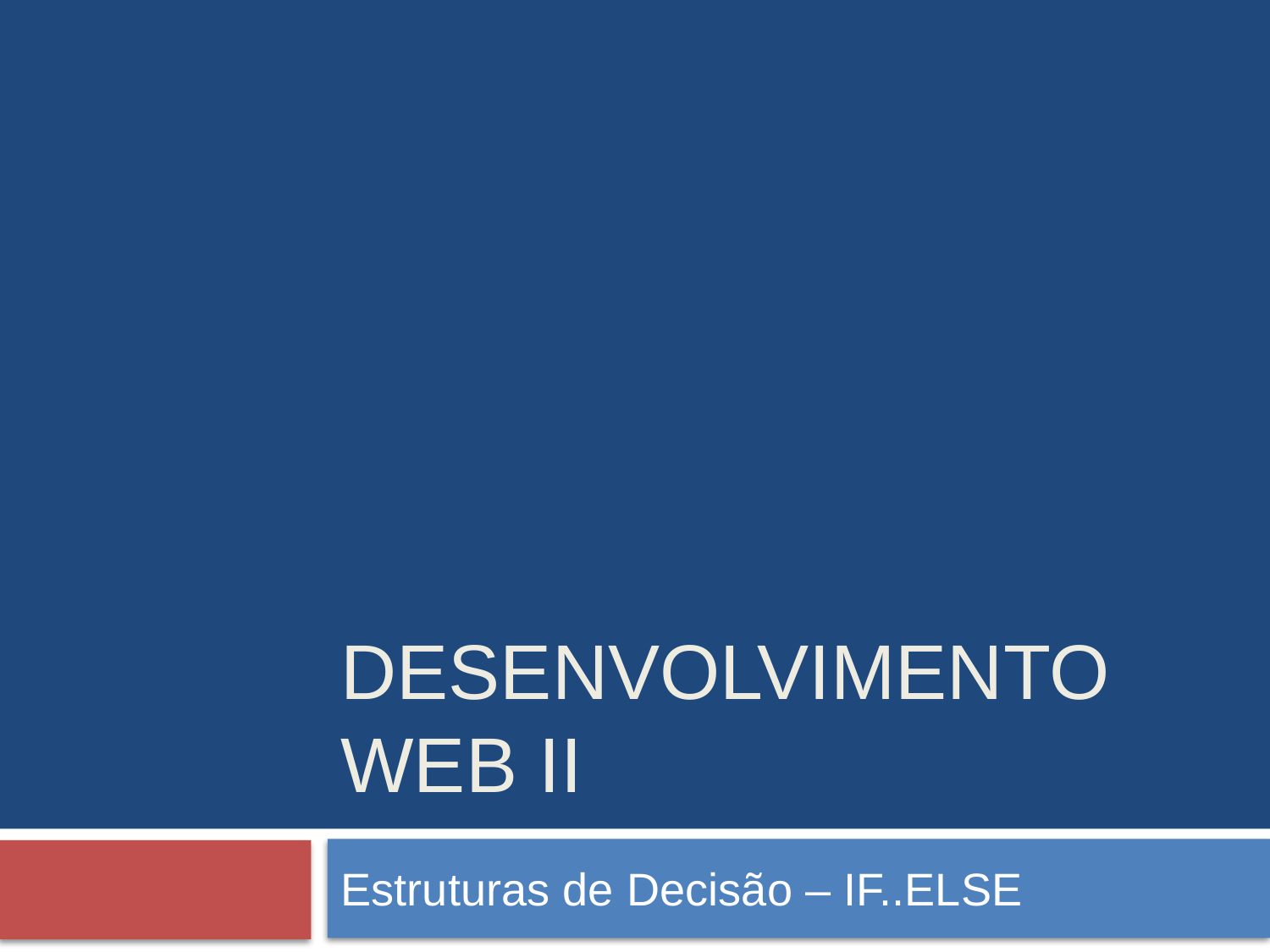

# Desenvolvimento web ii
Estruturas de Decisão – IF..ELSE